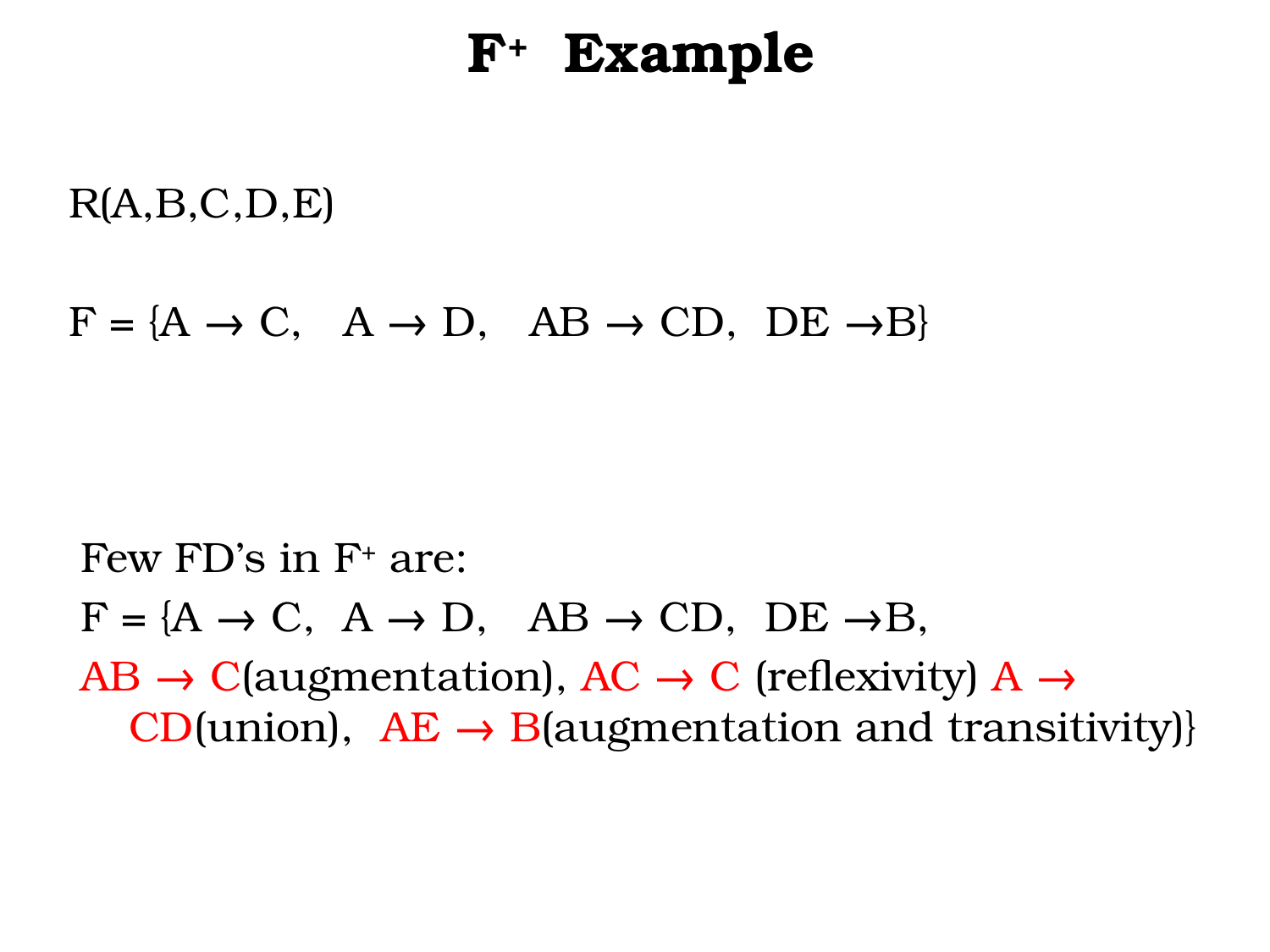

# F+  Example
R(A,B,C,D,E)

F = {A → C,   A → D,   AB → CD,  DE →B}

Few FD’s in F+ are:
F = {A → C,  A → D,   AB → CD,  DE →B,
AB → C(augmentation), AC → C (reflexivity) A → CD(union),  AE → B(augmentation and transitivity)}